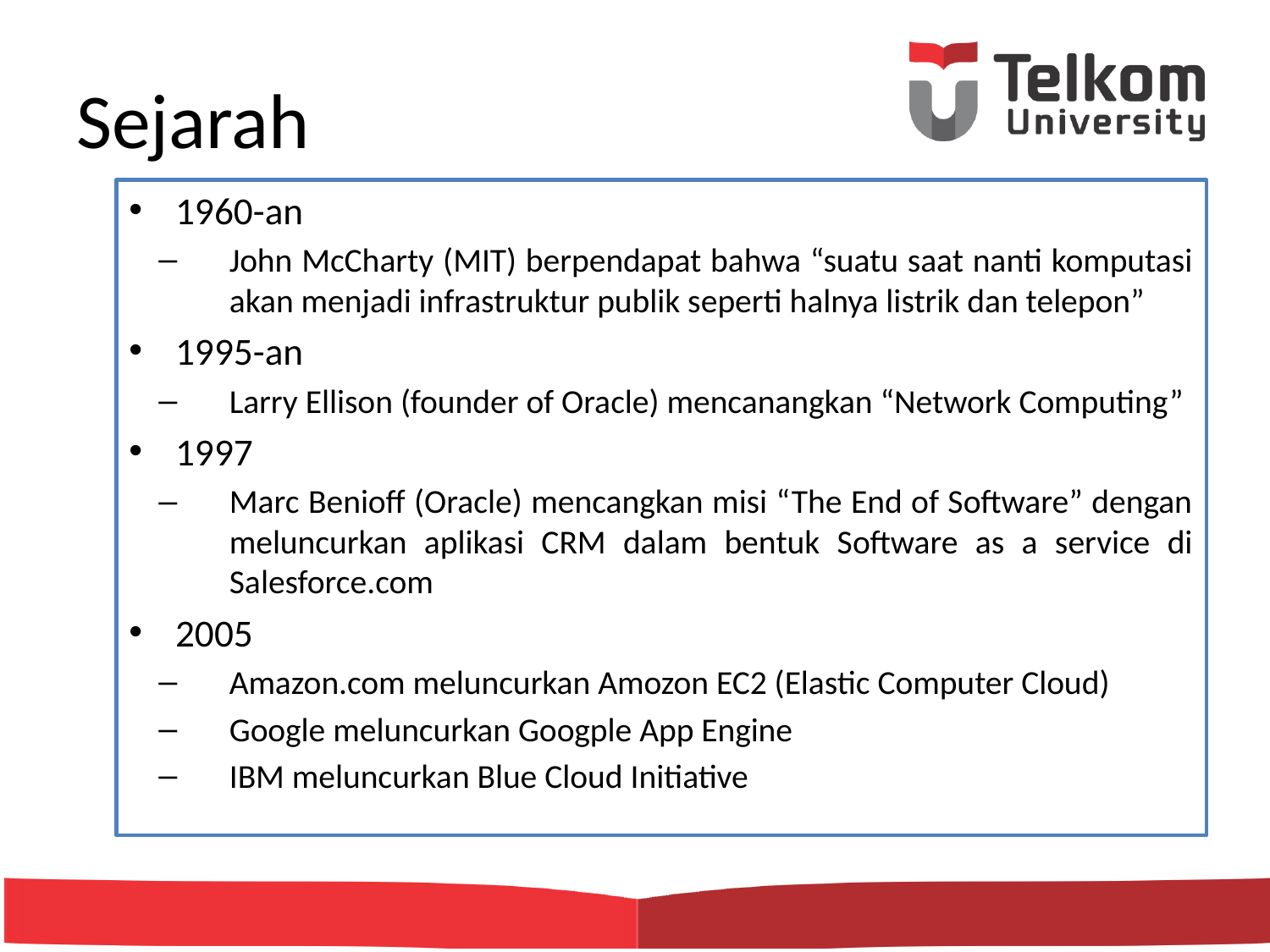

# Sejarah
1960-an
John McCharty (MIT) berpendapat bahwa “suatu saat nanti komputasi akan menjadi infrastruktur publik seperti halnya listrik dan telepon”
1995-an
Larry Ellison (founder of Oracle) mencanangkan “Network Computing”
1997
Marc Benioff (Oracle) mencangkan misi “The End of Software” dengan meluncurkan aplikasi CRM dalam bentuk Software as a service di Salesforce.com
2005
Amazon.com meluncurkan Amozon EC2 (Elastic Computer Cloud)
Google meluncurkan Googple App Engine
IBM meluncurkan Blue Cloud Initiative